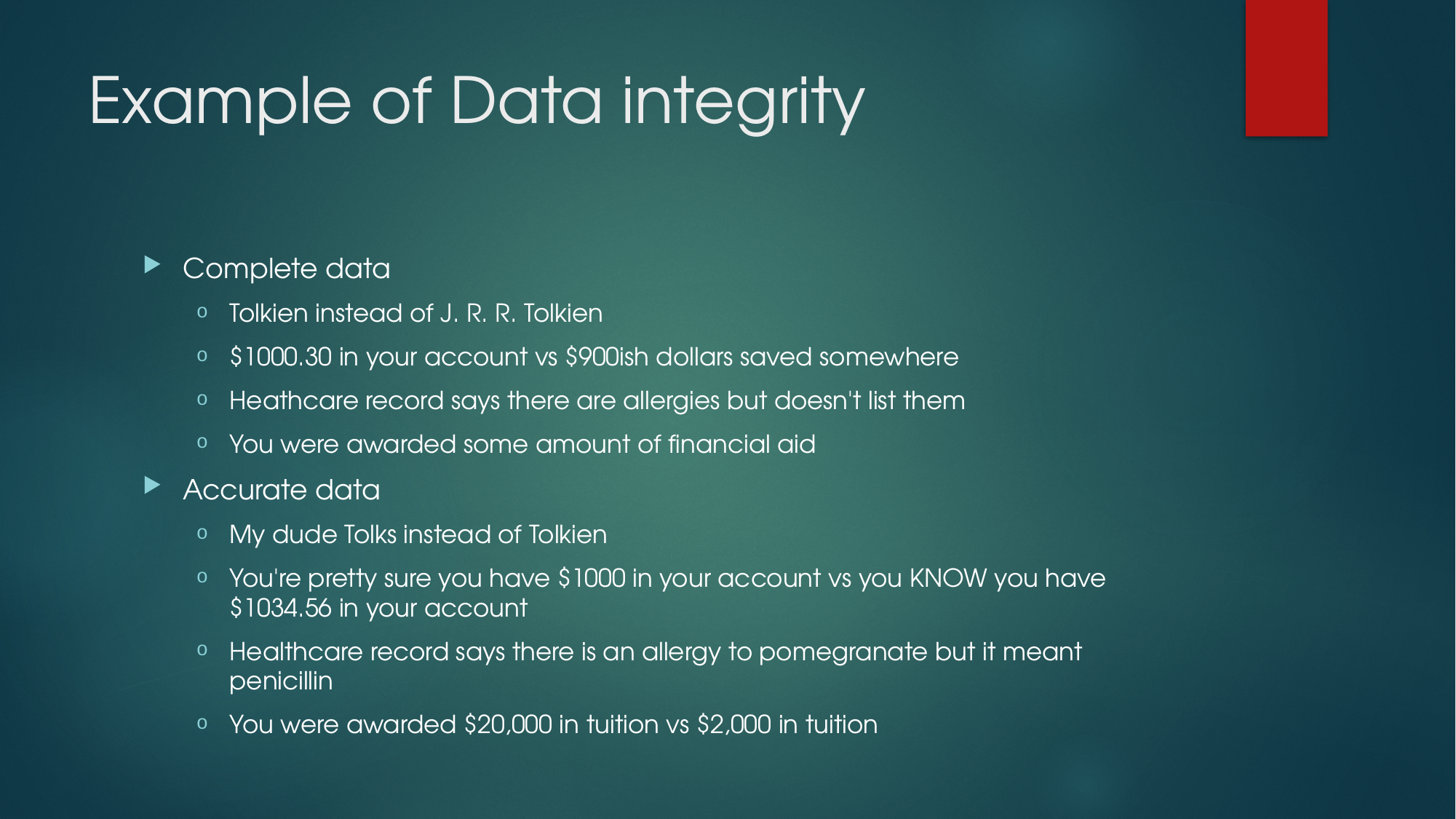

# Example of Data integrity
Complete data
Tolkien instead of J. R. R. Tolkien
$1000.30 in your account vs $900ish dollars saved somewhere
Heathcare record says there are allergies but doesn't list them
You were awarded some amount of financial aid
Accurate data
My dude Tolks instead of Tolkien
You're pretty sure you have $1000 in your account vs you KNOW you have $1034.56 in your account
Healthcare record says there is an allergy to pomegranate but it meant penicillin
You were awarded $20,000 in tuition vs $2,000 in tuition